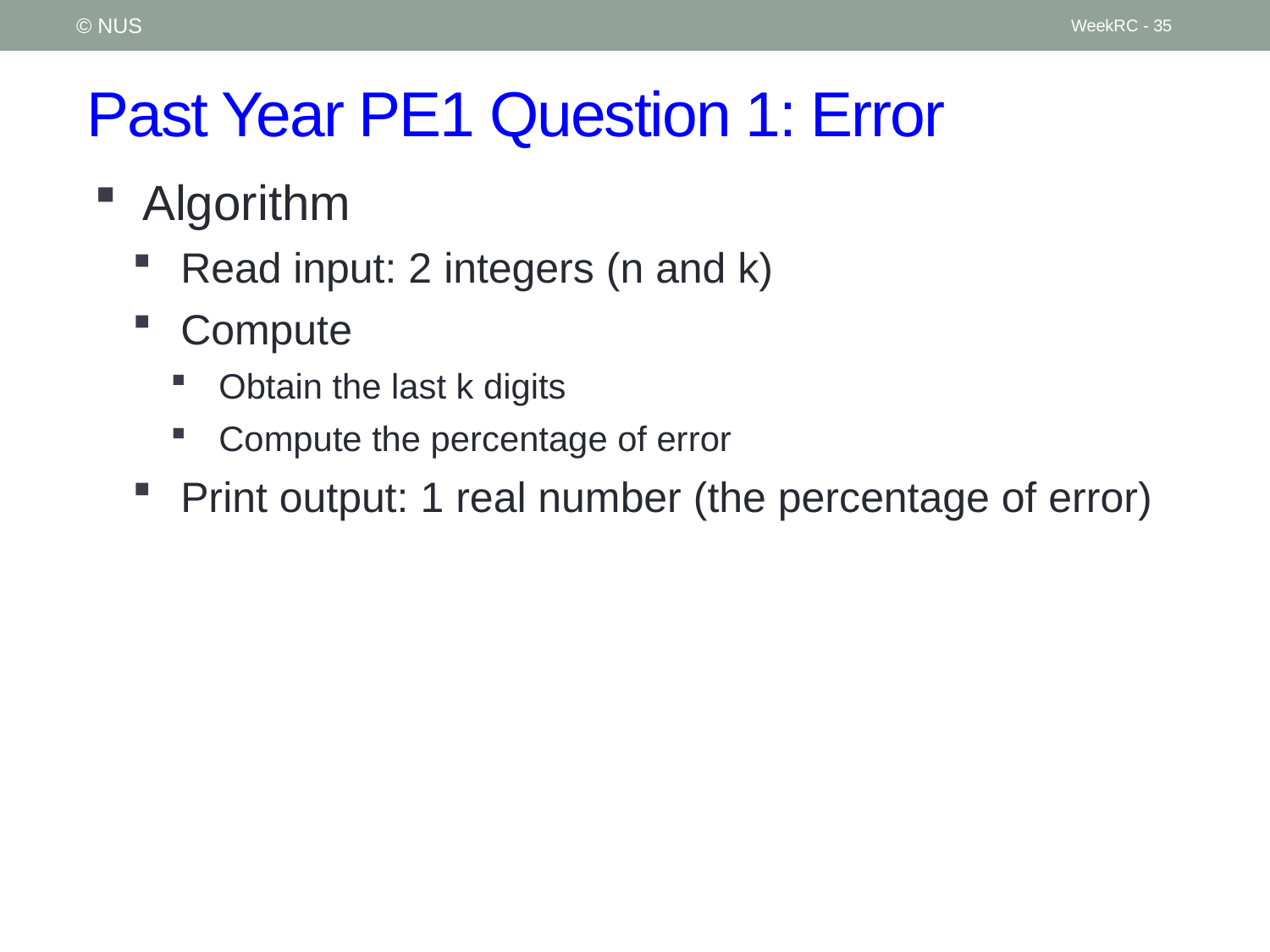

© NUS
WeekRC - 35
# Past Year PE1 Question 1: Error
Algorithm
Read input: 2 integers (n and k)
Compute
Obtain the last k digits
Compute the percentage of error
Print output: 1 real number (the percentage of error)